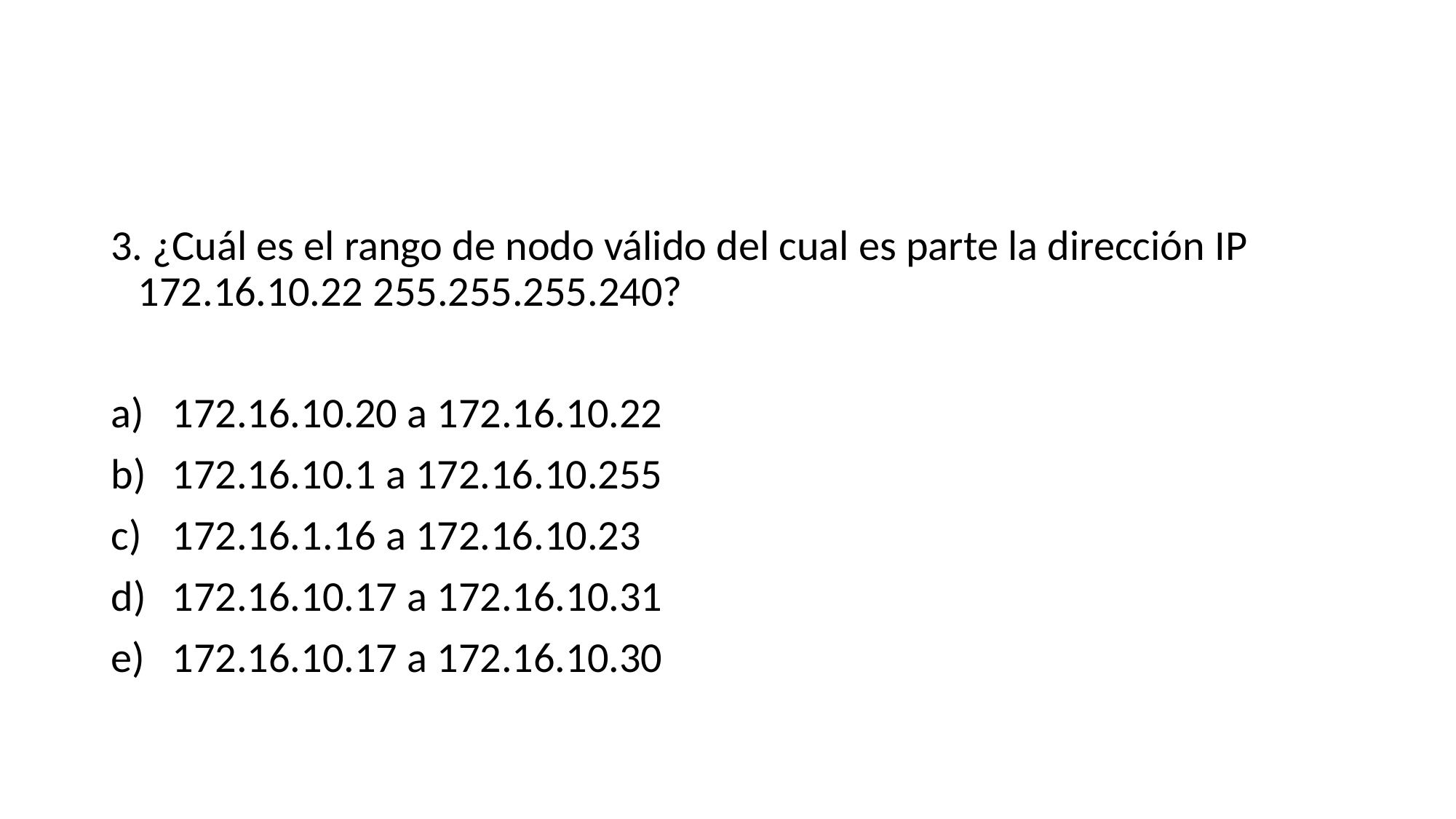

#
3. ¿Cuál es el rango de nodo válido del cual es parte la dirección IP 172.16.10.22 255.255.255.240?

172.16.10.20 a 172.16.10.22
172.16.10.1 a 172.16.10.255
172.16.1.16 a 172.16.10.23
172.16.10.17 a 172.16.10.31
172.16.10.17 a 172.16.10.30